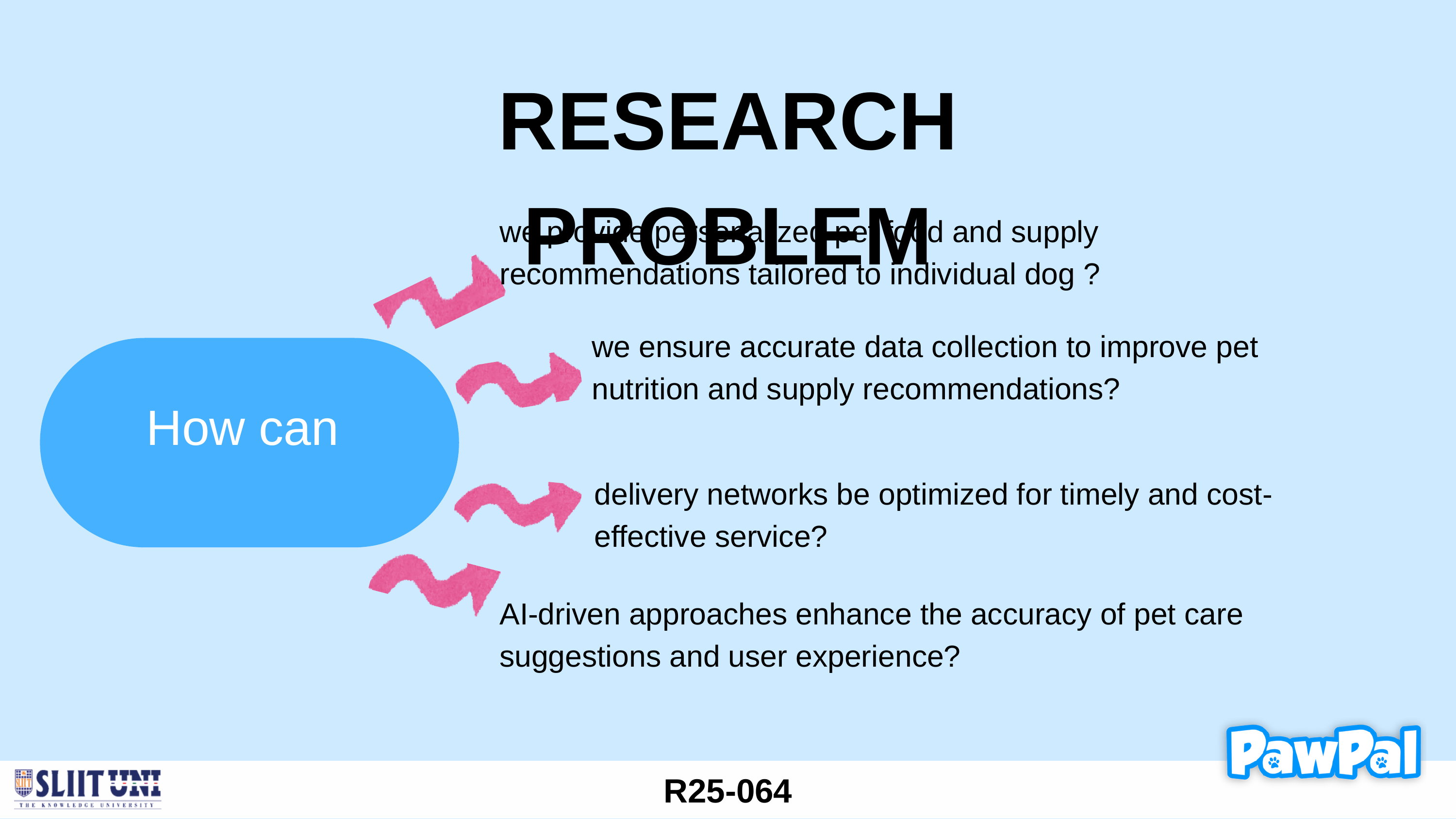

RESEARCH PROBLEM
we provide personalized pet food and supply recommendations tailored to individual dog ?

we ensure accurate data collection to improve pet nutrition and supply recommendations?

How can

delivery networks be optimized for timely and cost-effective service?

AI-driven approaches enhance the accuracy of pet care suggestions and user experience?

R25-064